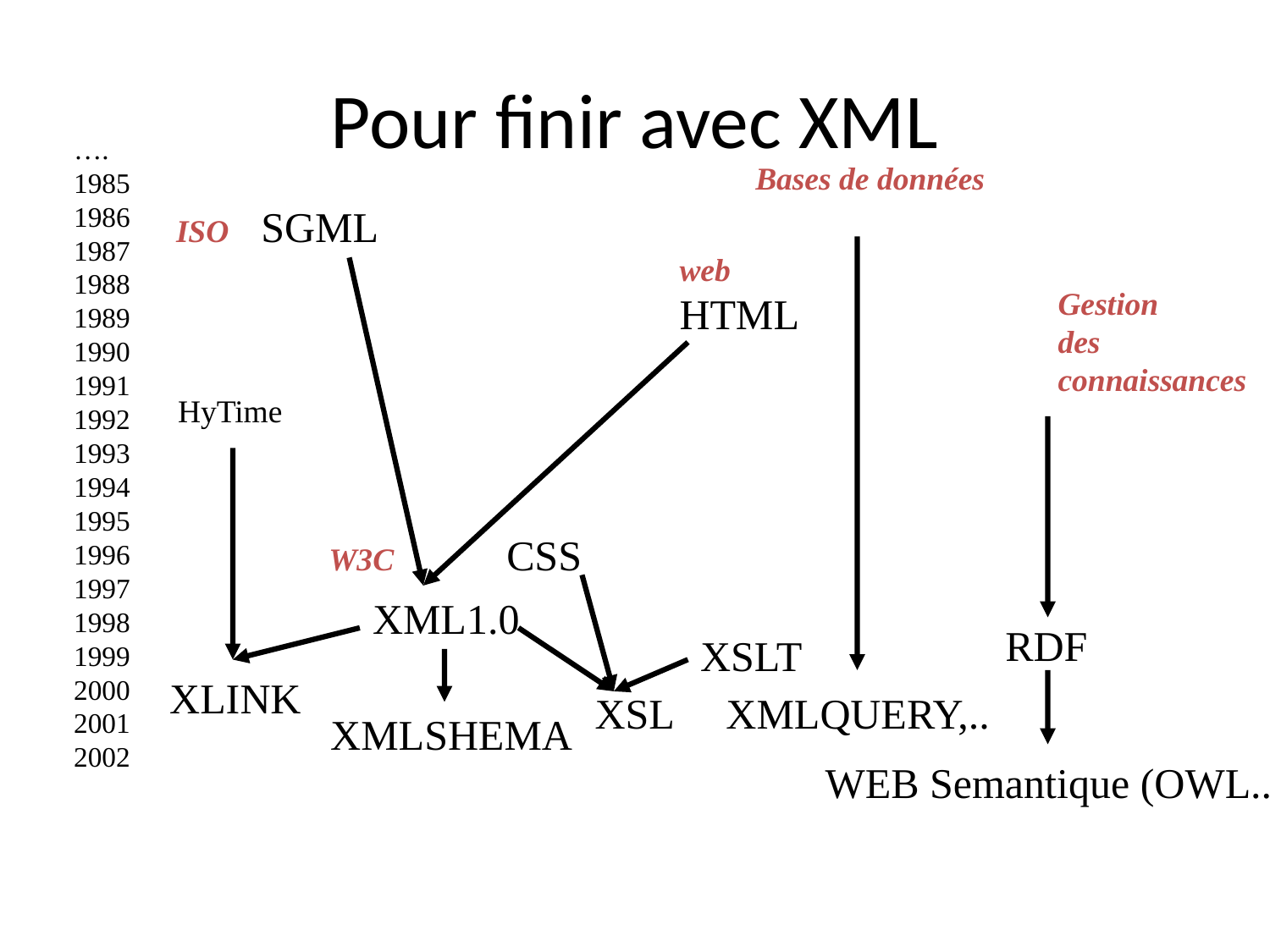

# Pour finir avec XML

….
1985
1986
1987
1988
1989
1990
1991
1992
1993
1994
1995
1996
1997
1998
1999
2000
2001
2002
Bases de données
ISO    SGML

web
HTML

Gestion
des
connaissances

HyTime

W3C              CSS

XML1.0
RDF
XSLT

XLINK

XSL
XMLQUERY,..
XMLSHEMA
WEB Semantique (OWL..